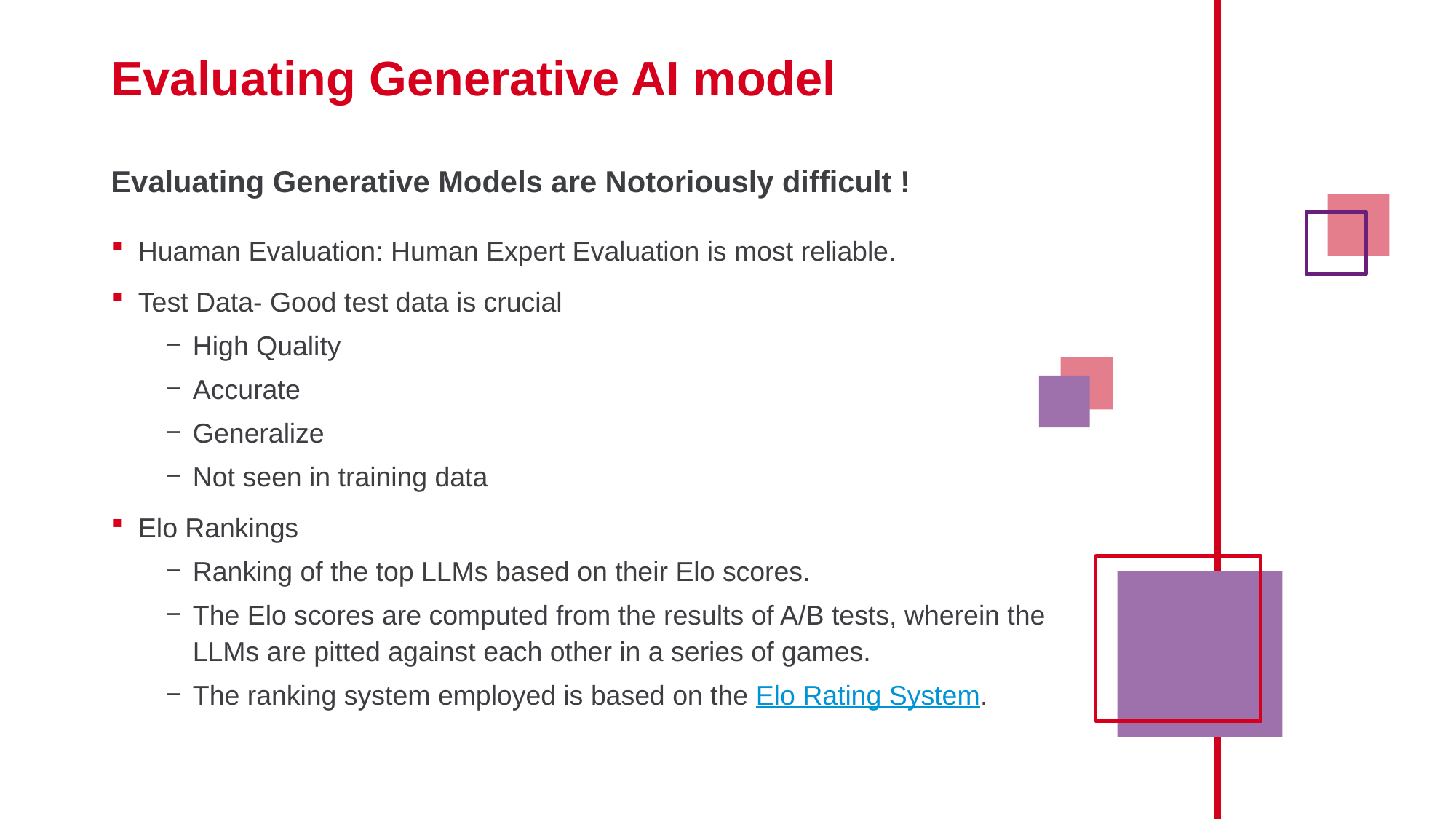

# Evaluating Generative AI model
Evaluating Generative Models are Notoriously difficult !
Huaman Evaluation: Human Expert Evaluation is most reliable.
Test Data- Good test data is crucial
High Quality
Accurate
Generalize
Not seen in training data
Elo Rankings
Ranking of the top LLMs based on their Elo scores.
The Elo scores are computed from the results of A/B tests, wherein the LLMs are pitted against each other in a series of games.
The ranking system employed is based on the Elo Rating System.